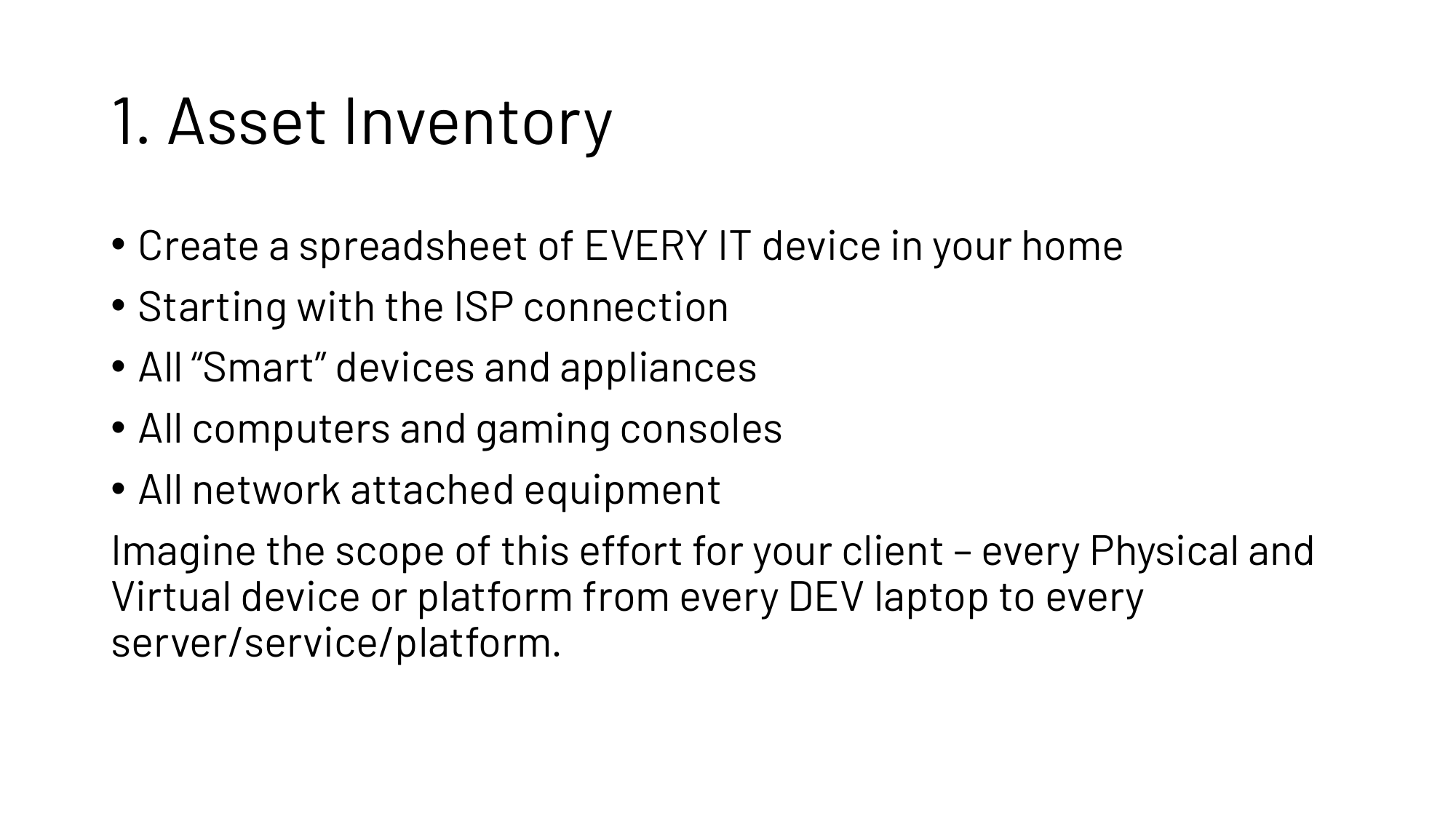

# 1. Asset Inventory
Create a spreadsheet of EVERY IT device in your home
Starting with the ISP connection
All “Smart” devices and appliances
All computers and gaming consoles
All network attached equipment
Imagine the scope of this effort for your client – every Physical and Virtual device or platform from every DEV laptop to every server/service/platform.